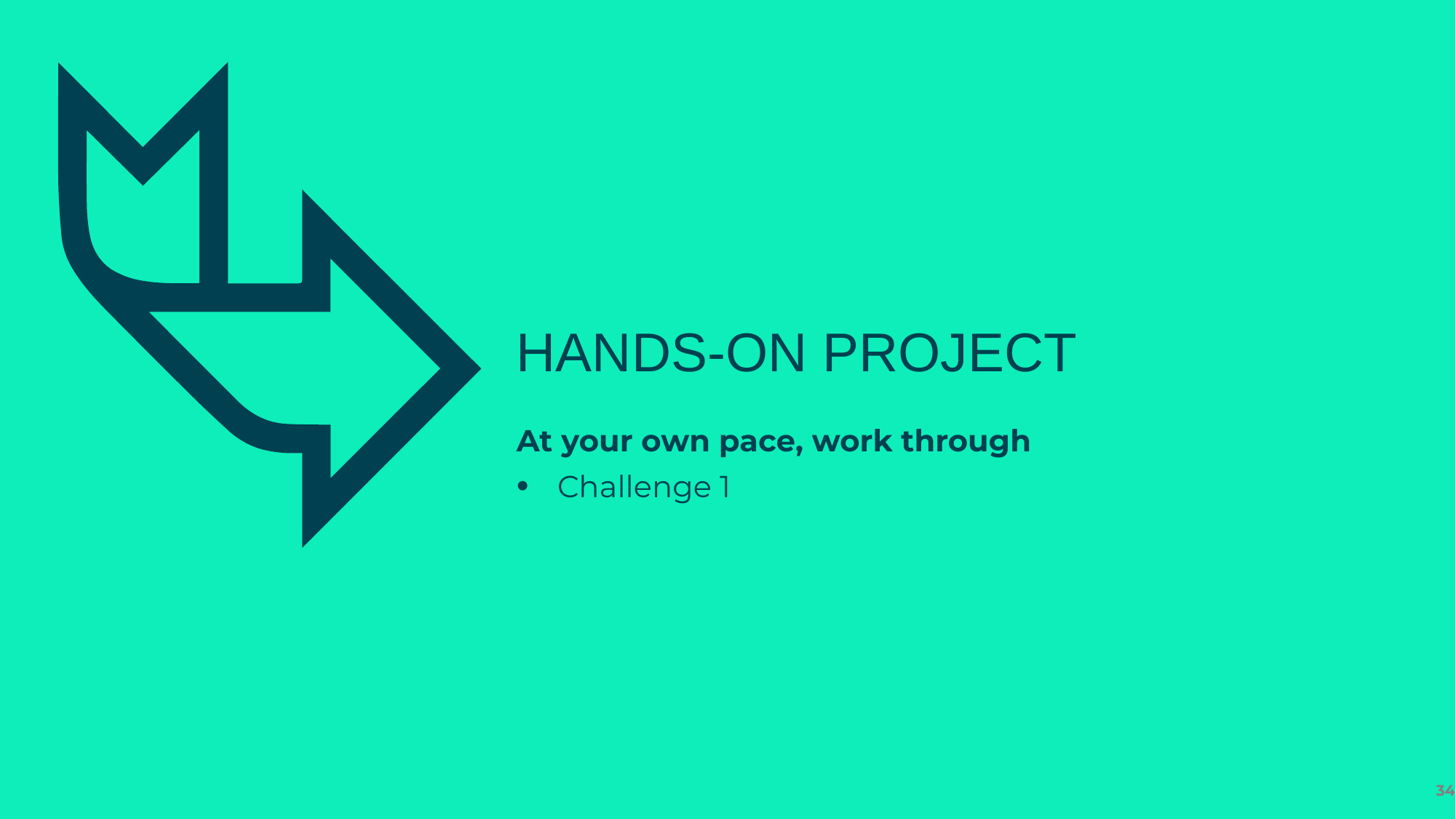

# HANDS-ON PROJECT
At your own pace, work through
Challenge 1
34